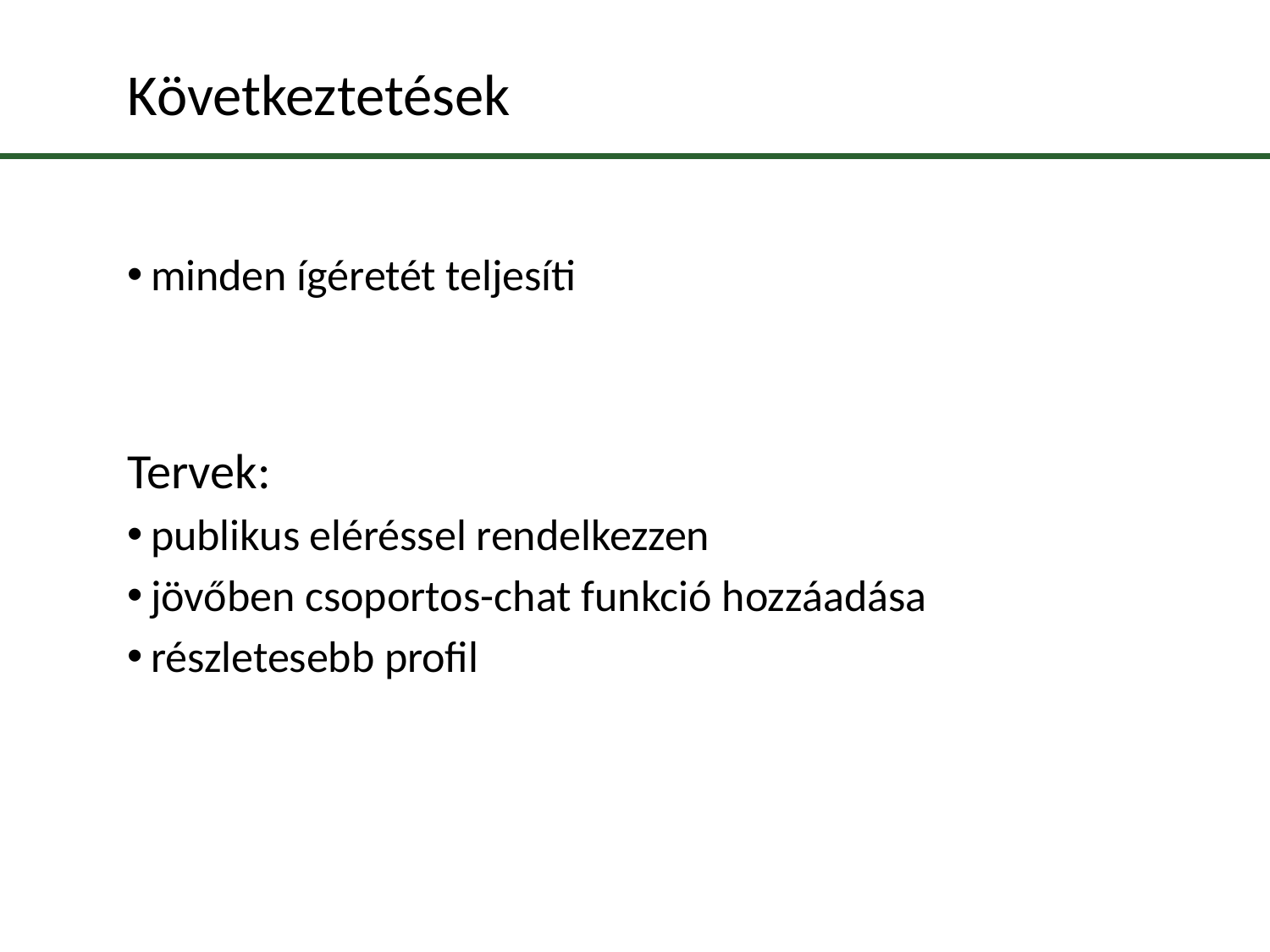

# Következtetések
minden ígéretét teljesíti

Tervek:
publikus eléréssel rendelkezzen
jövőben csoportos-chat funkció hozzáadása
részletesebb profil